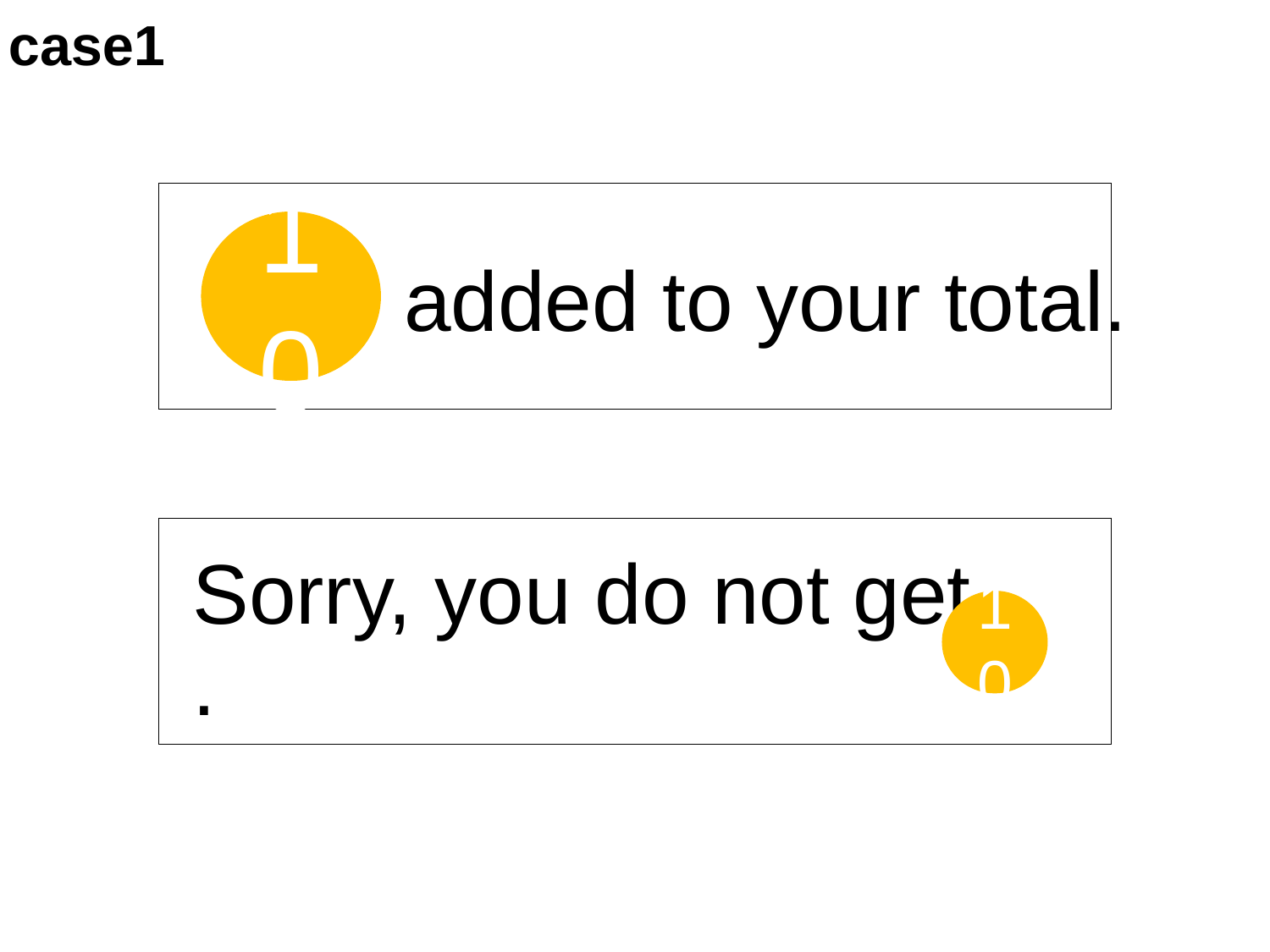

case1

added to your total.
10

Sorry, you do not get       .
10